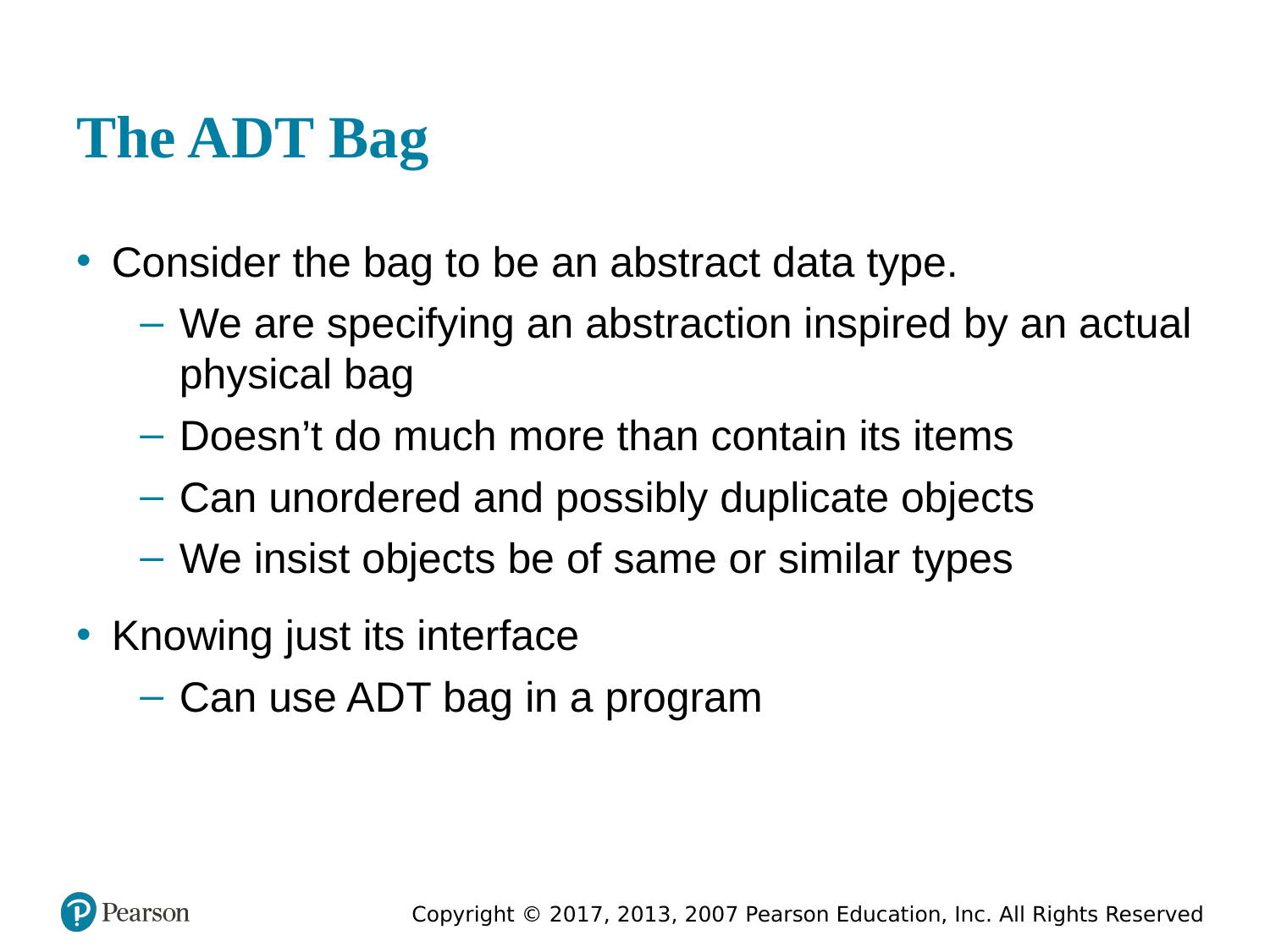

# The A D T Bag
Consider the bag to be an abstract data type.
We are specifying an abstraction inspired by an actual physical bag
Doesn’t do much more than contain its items
Can unordered and possibly duplicate objects
We insist objects be of same or similar types
Knowing just its interface
Can use A D T bag in a program